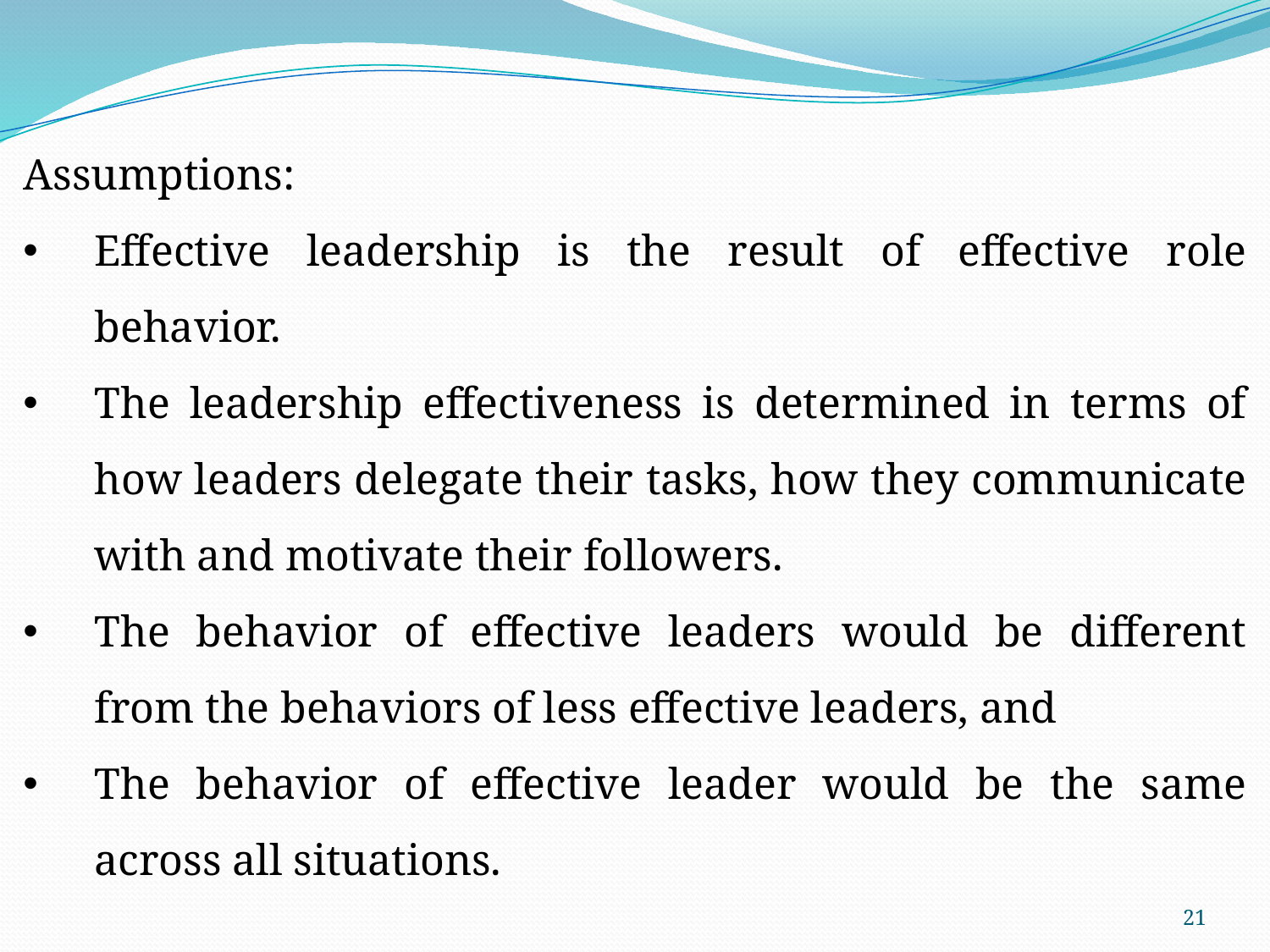

Assumptions:
Effective leadership is the result of effective role behavior.
The leadership effectiveness is determined in terms of how leaders delegate their tasks, how they communicate with and motivate their followers.
The behavior of effective leaders would be different from the behaviors of less effective leaders, and
The behavior of effective leader would be the same across all situations.
21